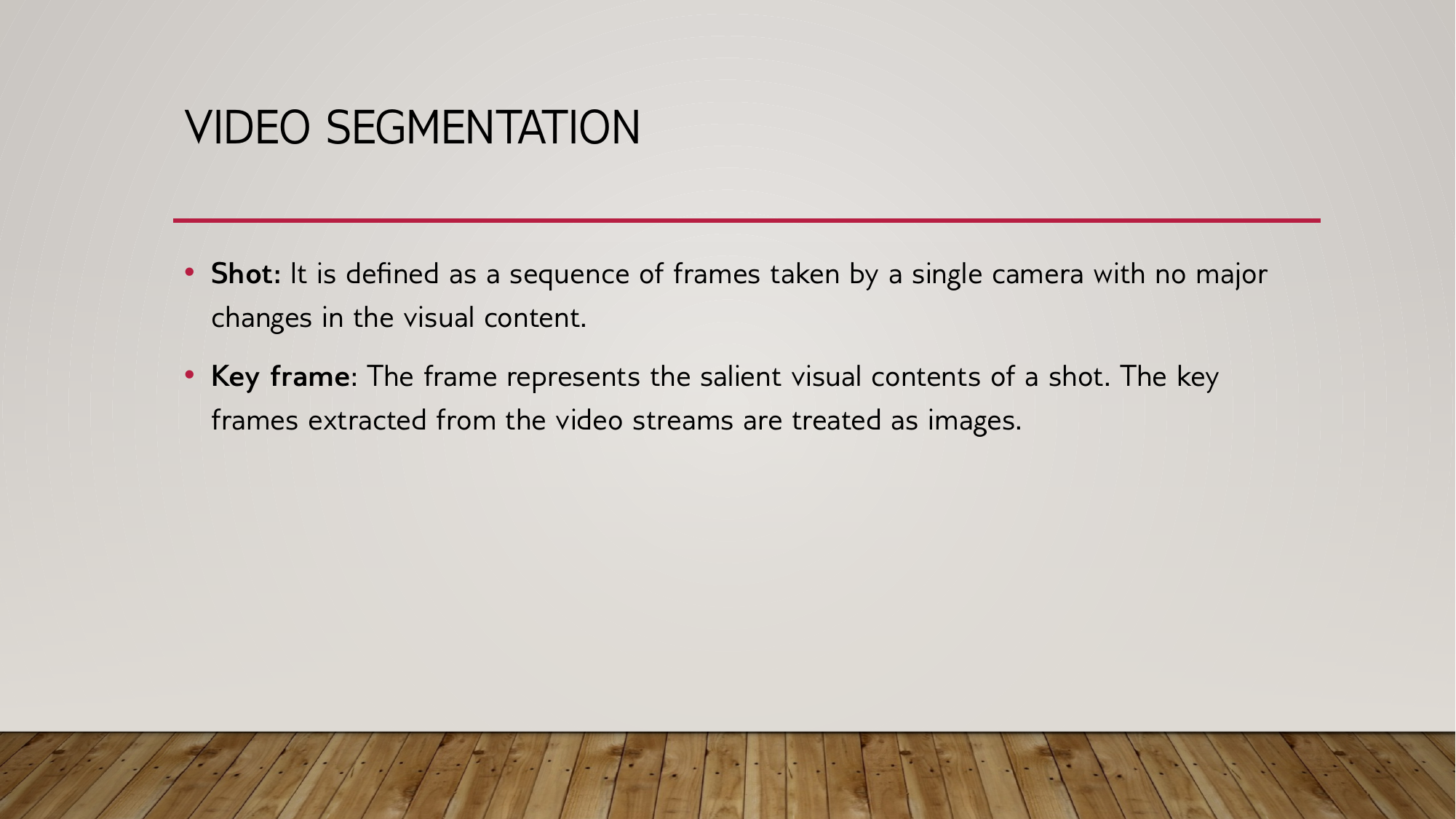

# Video segmentation
Shot: It is defined as a sequence of frames taken by a single camera with no major changes in the visual content.
Key frame: The frame represents the salient visual contents of a shot. The key frames extracted from the video streams are treated as images.